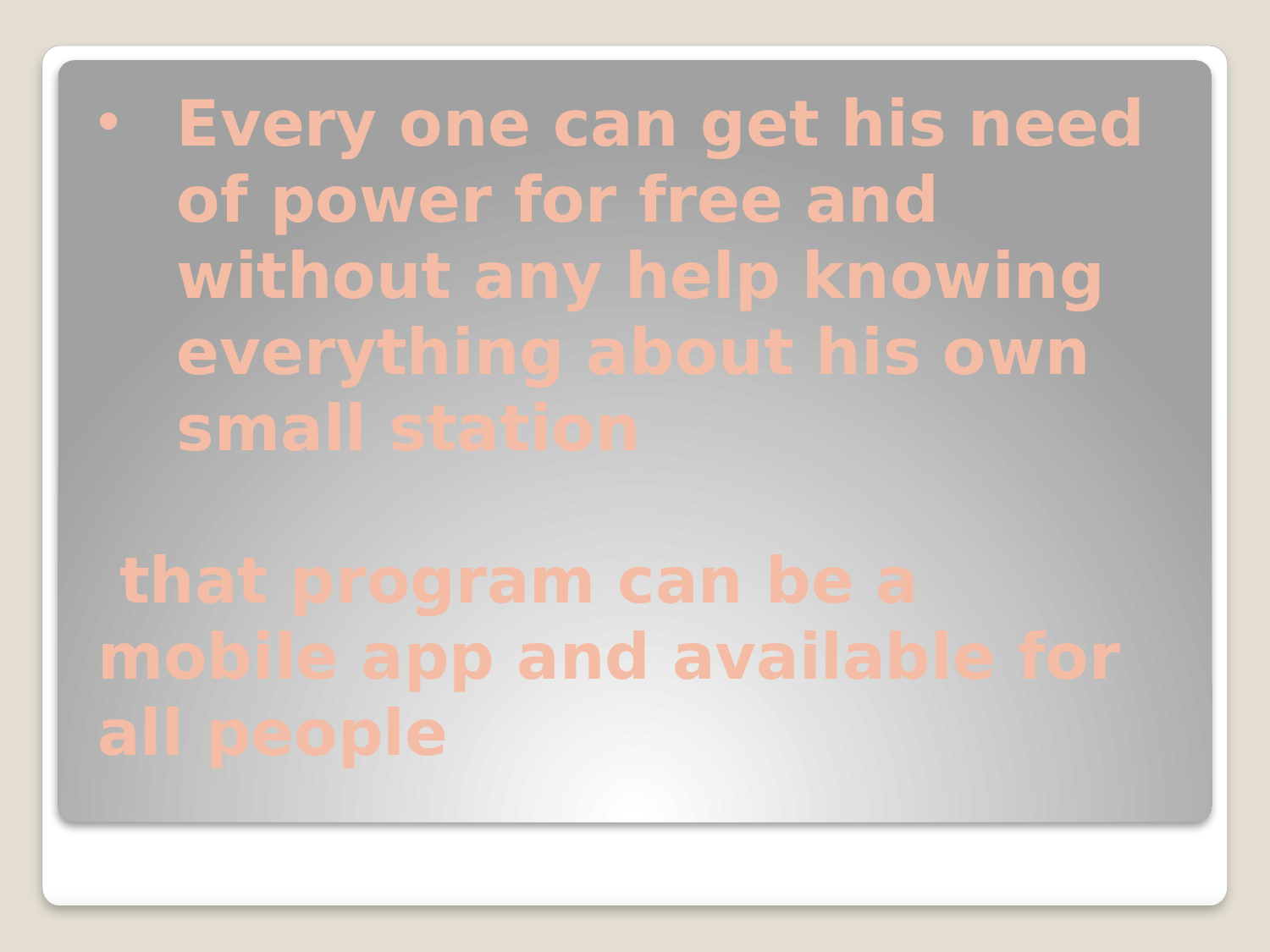

Every one can get his need of power for free and without any help knowing everything about his own small station
 that program can be a mobile app and available for all people